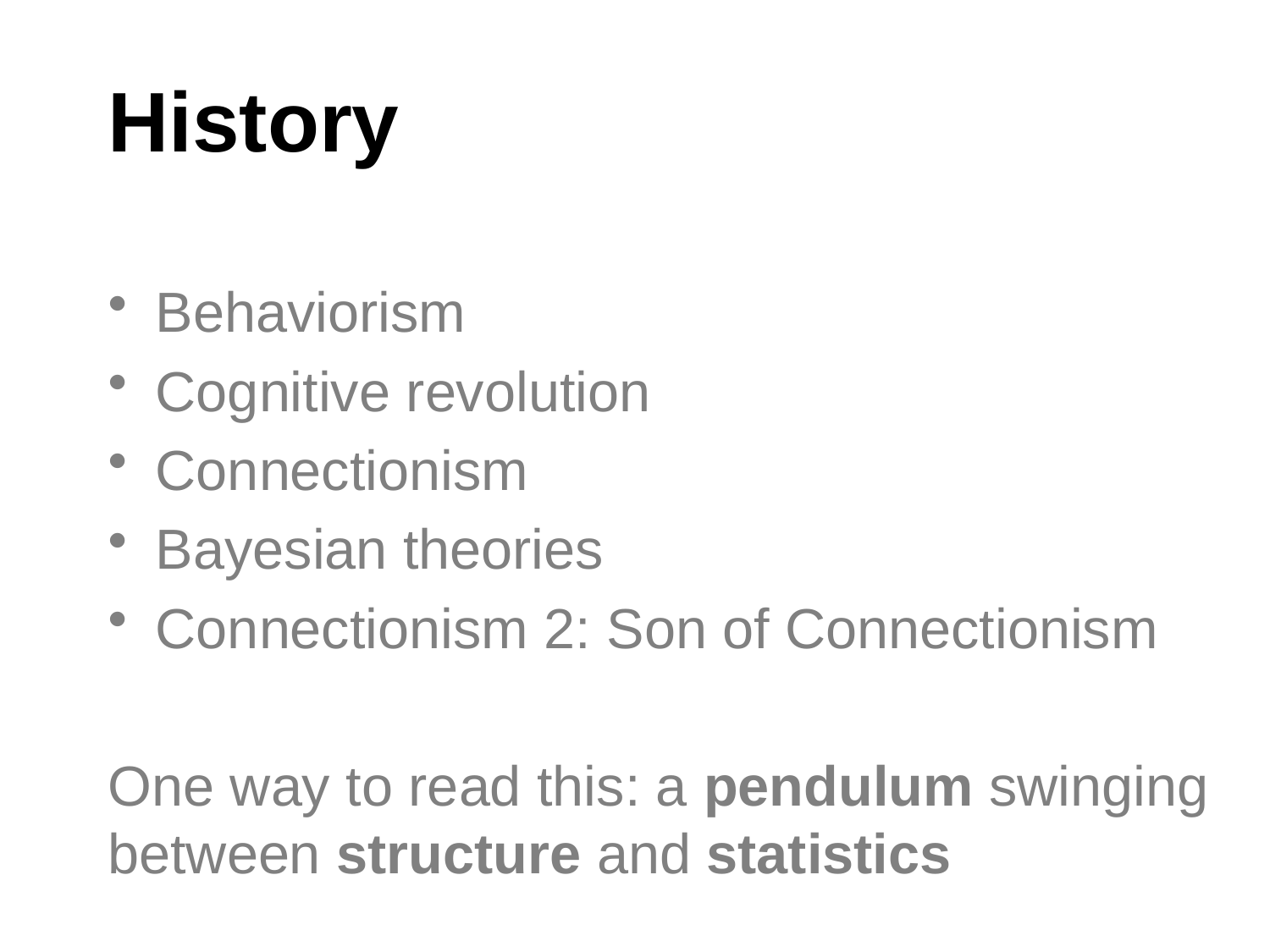

# History
Behaviorism
Cognitive revolution
Connectionism
Bayesian theories
Connectionism 2: Son of Connectionism

One way to read this: a pendulum swinging between structure and statistics

2